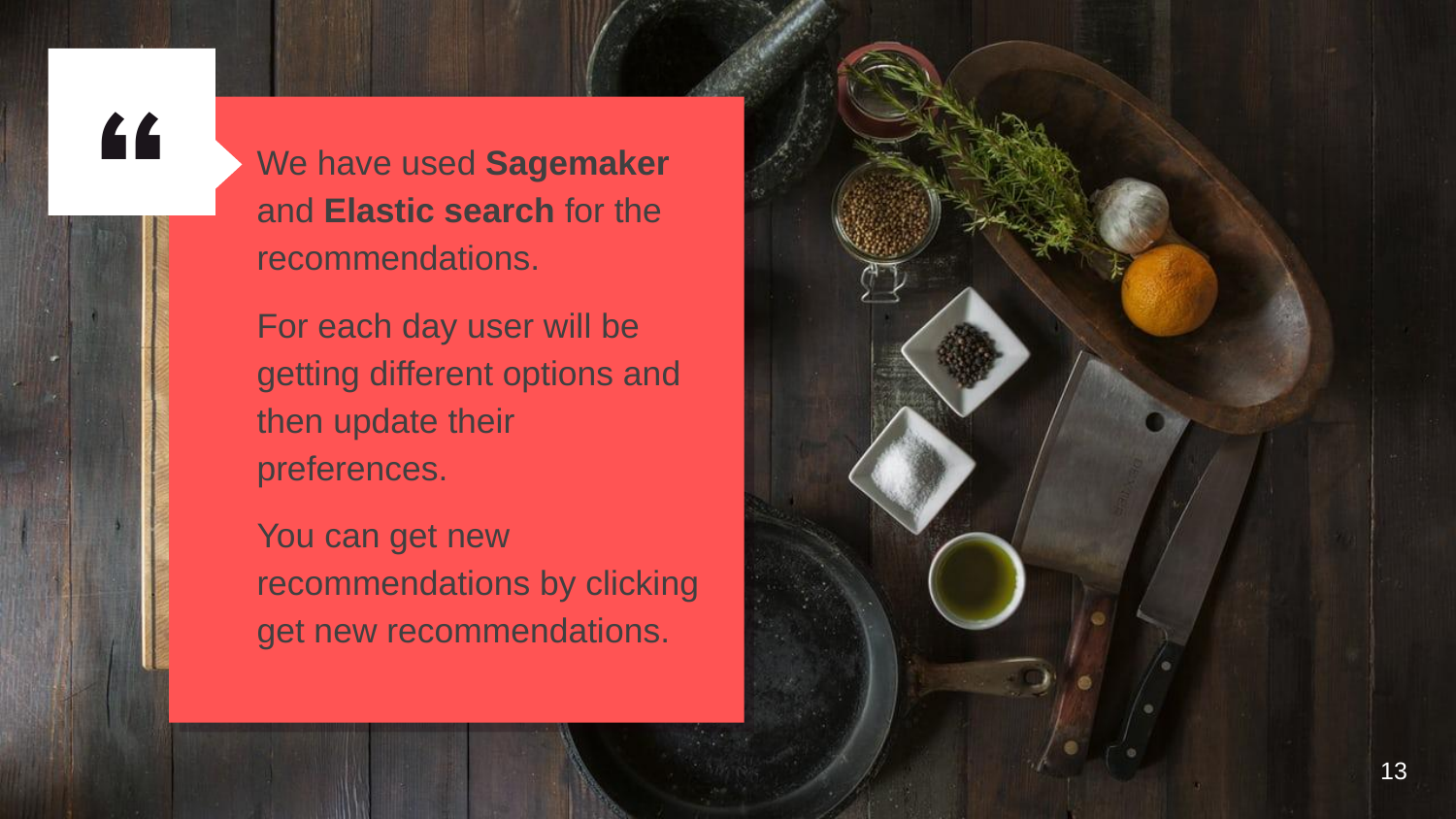

We have used Sagemaker and Elastic search for the recommendations.
For each day user will be getting different options and then update their preferences.
You can get new recommendations by clicking get new recommendations.

13